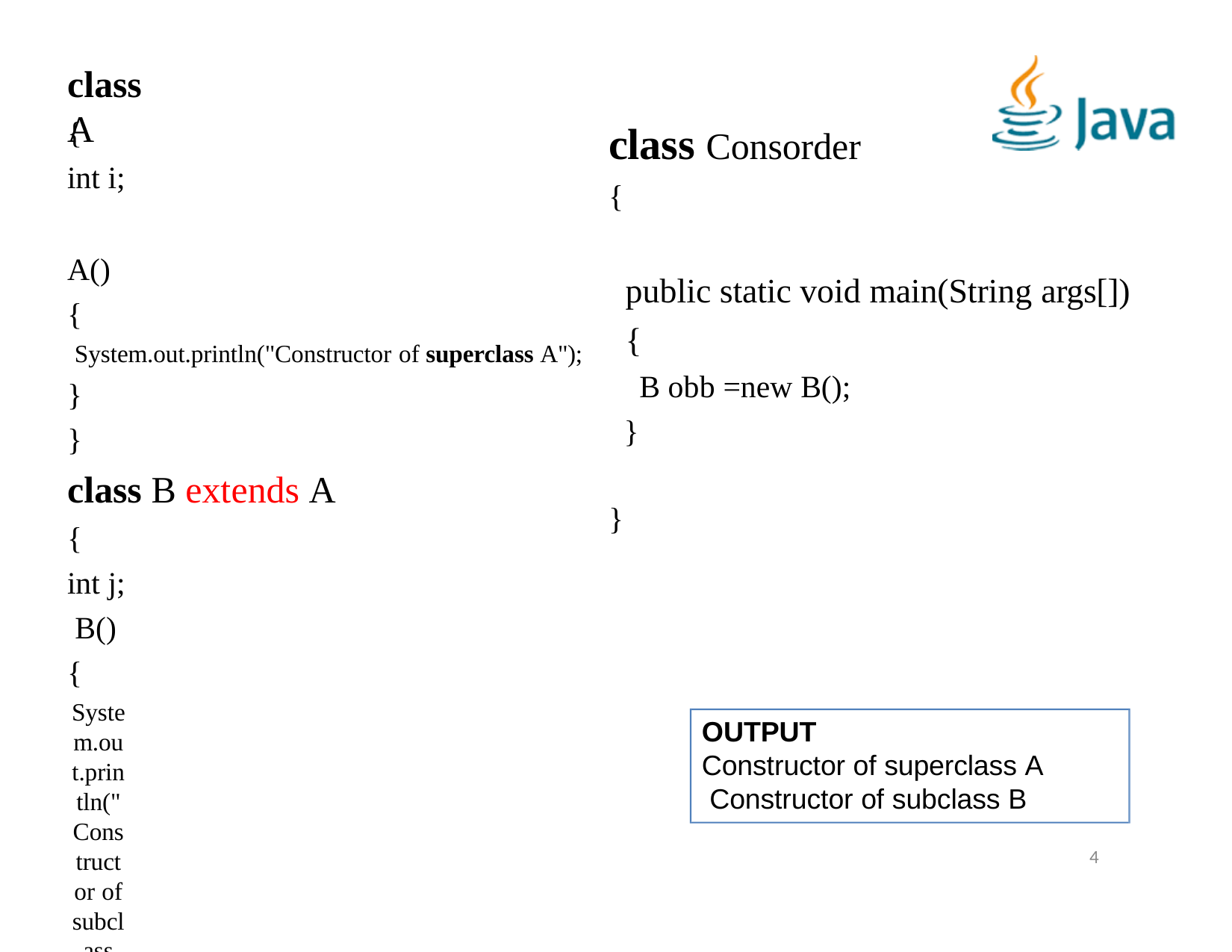

# class A
class Consorder
{

public static void main(String args[])
{
B obb =new B();
}
{
int i;

A()
{
System.out.println("Constructor of superclass A");
}
}
class B extends A
{
int j;  B()
{
System.out.println("Constructor of subclass B");
}
}
}

OUTPUT
Constructor of superclass A  Constructor of subclass B
4